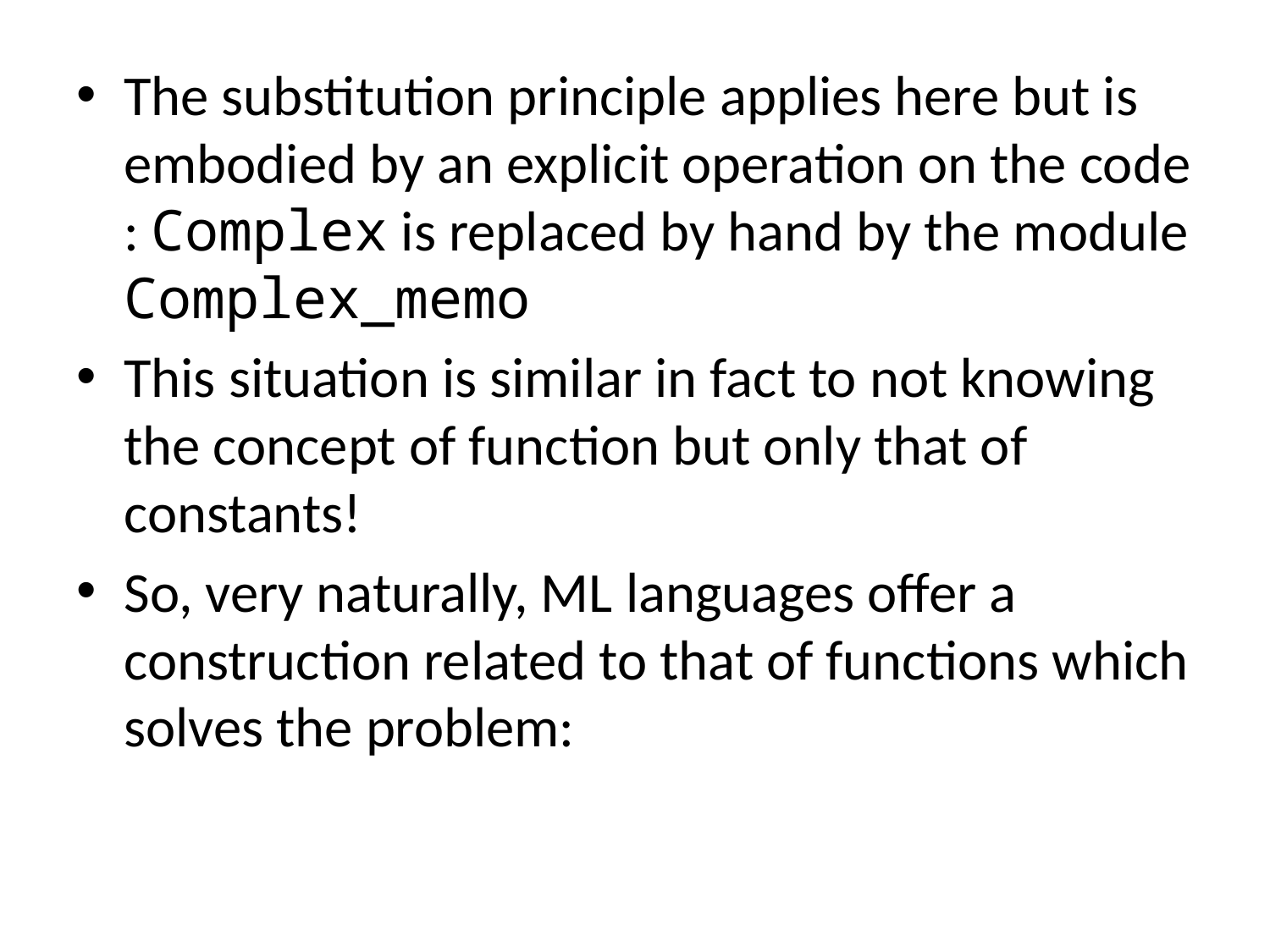

The substitution principle applies here but is embodied by an explicit operation on the code : Complex is replaced by hand by the module Complex_memo
This situation is similar in fact to not knowing the concept of function but only that of constants!
So, very naturally, ML languages offer a construction related to that of functions which solves the problem: